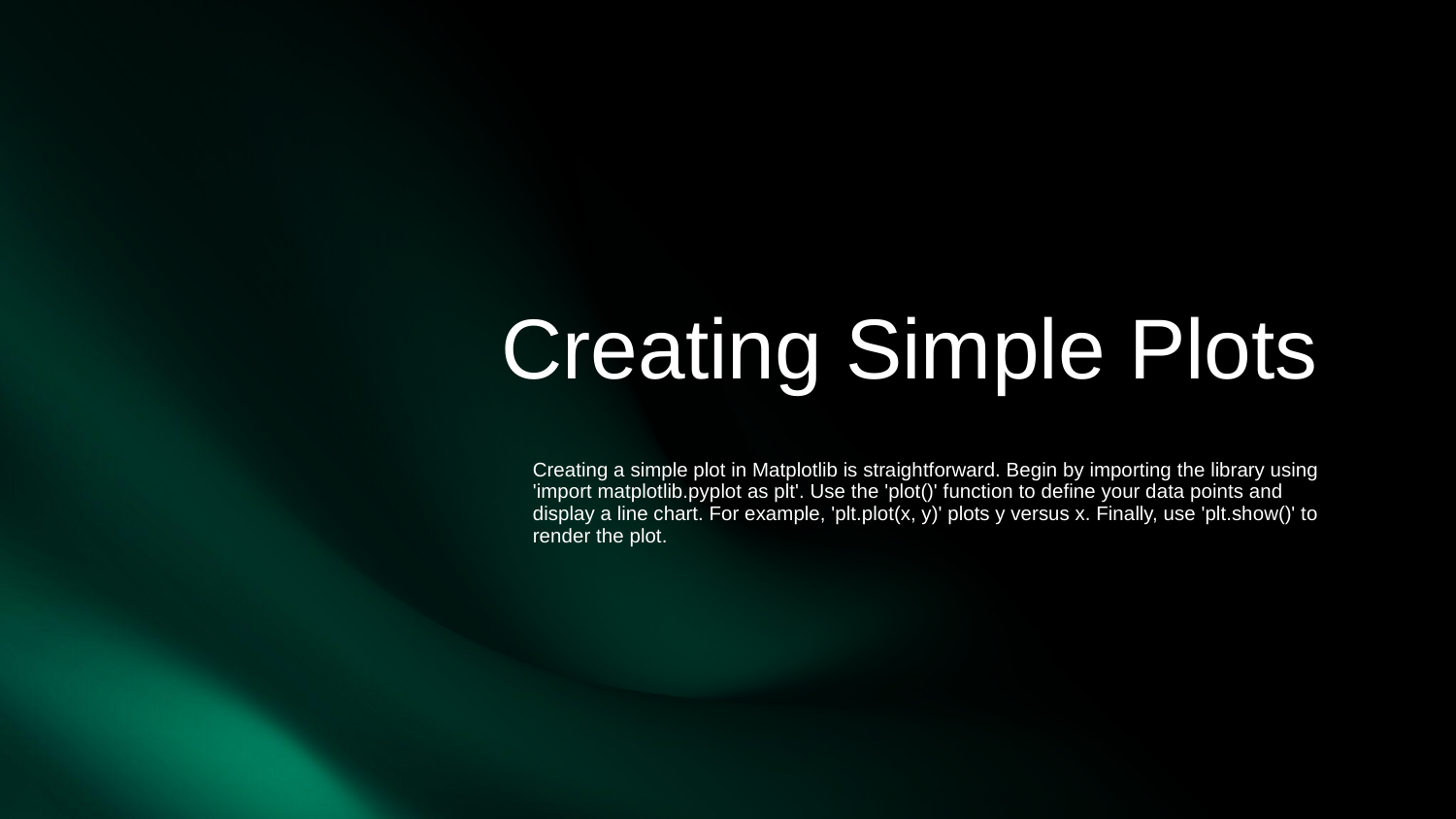

# Creating Simple Plots
Creating a simple plot in Matplotlib is straightforward. Begin by importing the library using 'import matplotlib.pyplot as plt'. Use the 'plot()' function to define your data points and display a line chart. For example, 'plt.plot(x, y)' plots y versus x. Finally, use 'plt.show()' to render the plot.